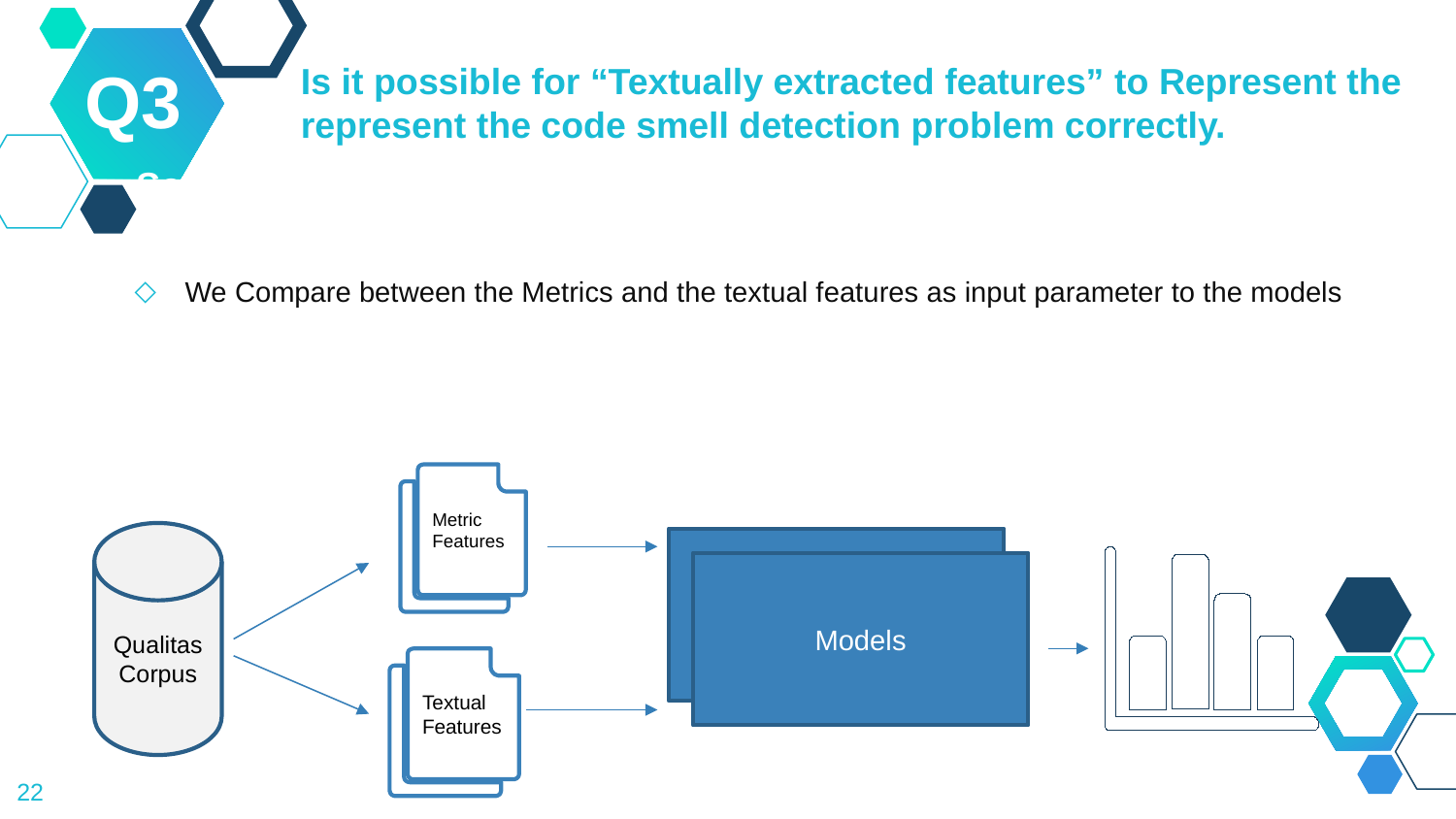

Q3
Is it possible for “Textually extracted features” to Represent the represent the code smell detection problem correctly.
Solution Approach

We Compare between the Metrics and the textual features as input parameter to the models
Metric
Features

Qualitas
Corpus
Models

Models
Textual  Features

22